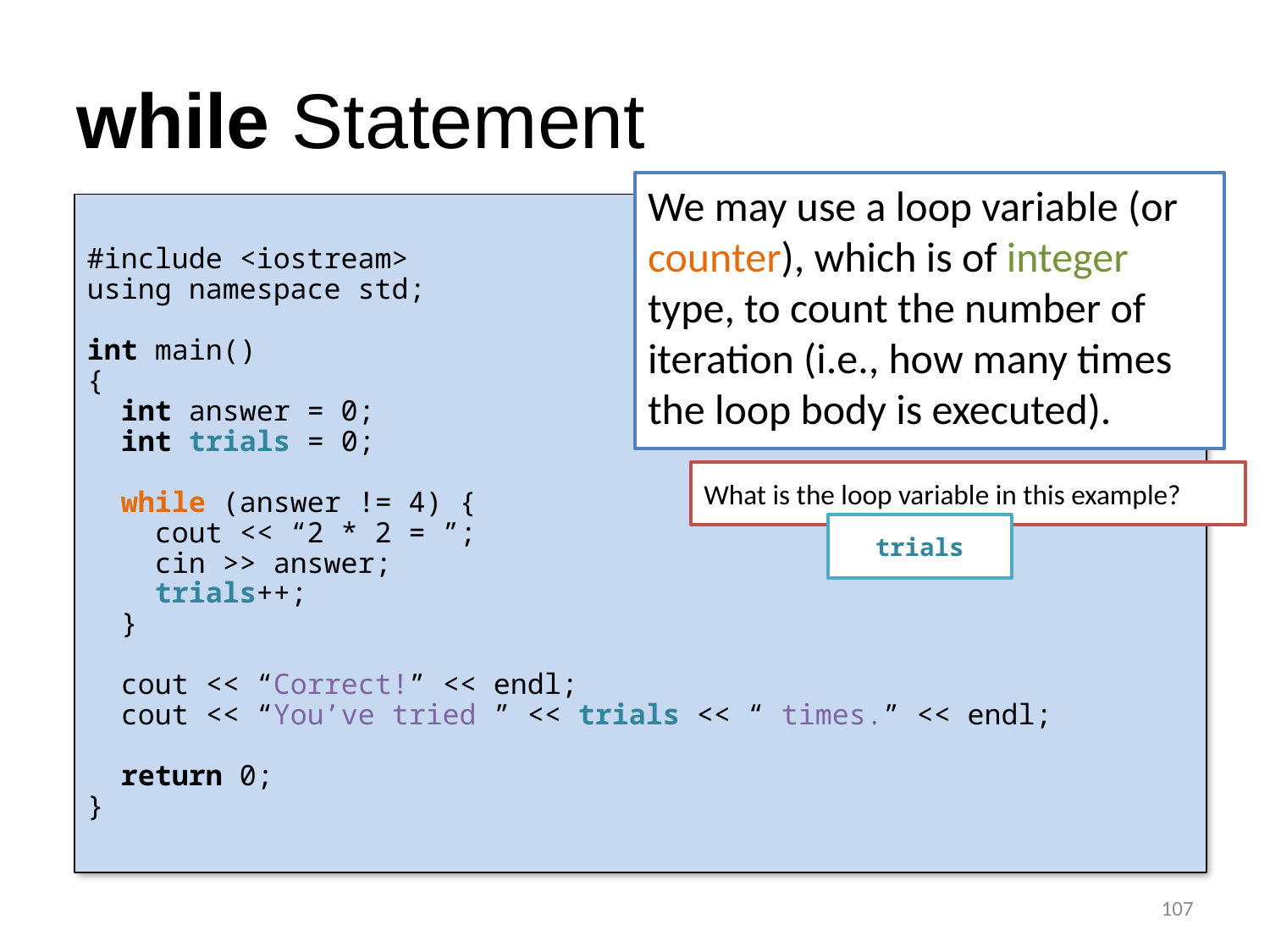

# while Statement
We may use a loop variable (or counter), which is of integer type, to count the number of iteration (i.e., how many times the loop body is executed).
#include <iostream>
using namespace std;

int main()
{
  int answer = 0;
  int trials = 0;

  while (answer != 4) {
    cout << “2 * 2 = ”;
    cin >> answer;
    trials++;
  }

  cout << “Correct!” << endl;
  cout << “You’ve tried ” << trials << “ times.” << endl;

  return 0;
}
What is the loop variable in this example?
trials
107